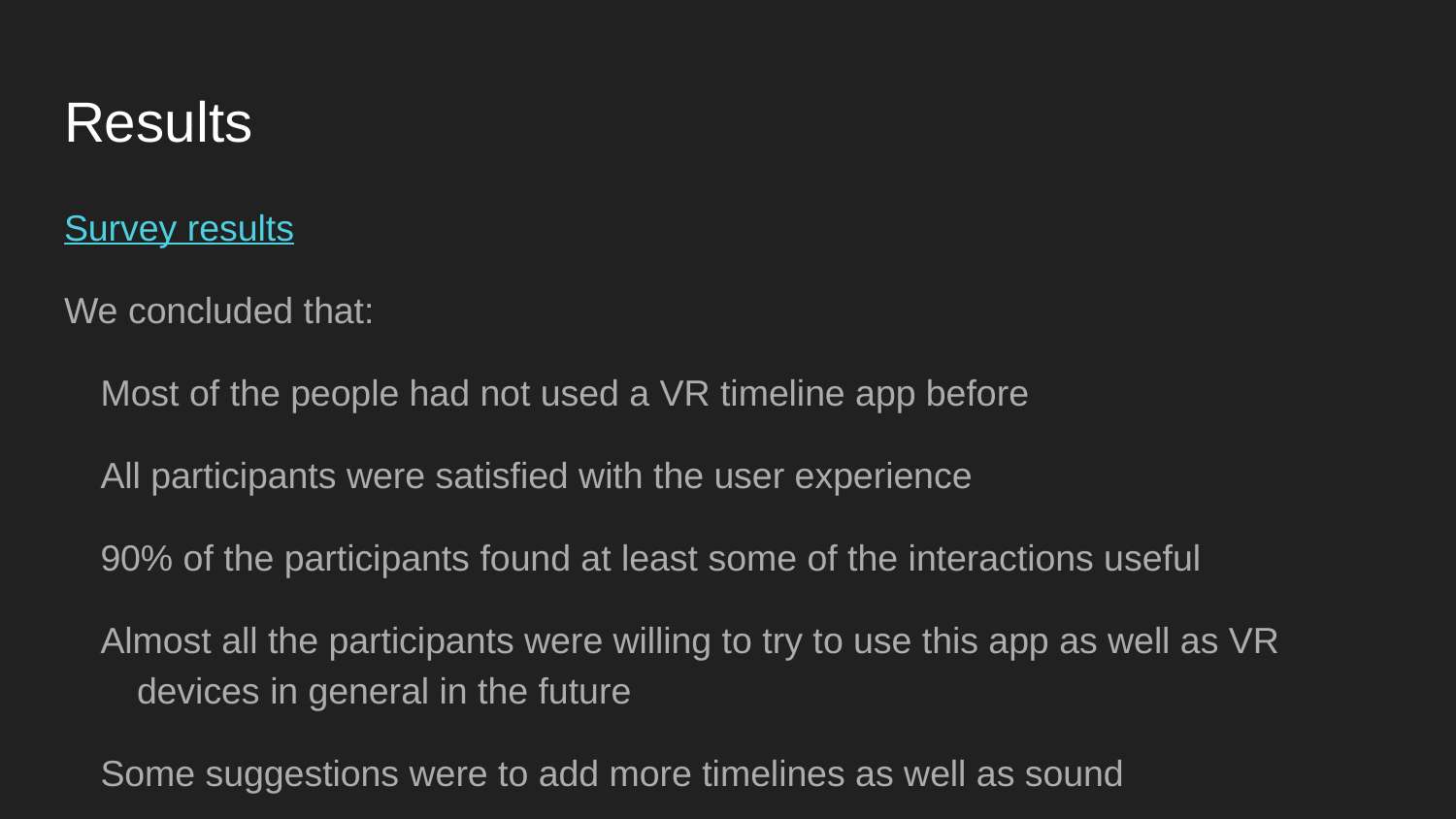

# Results
Survey results
We concluded that:
Most of the people had not used a VR timeline app before
All participants were satisfied with the user experience
90% of the participants found at least some of the interactions useful
Almost all the participants were willing to try to use this app as well as VR devices in general in the future
Some suggestions were to add more timelines as well as sound